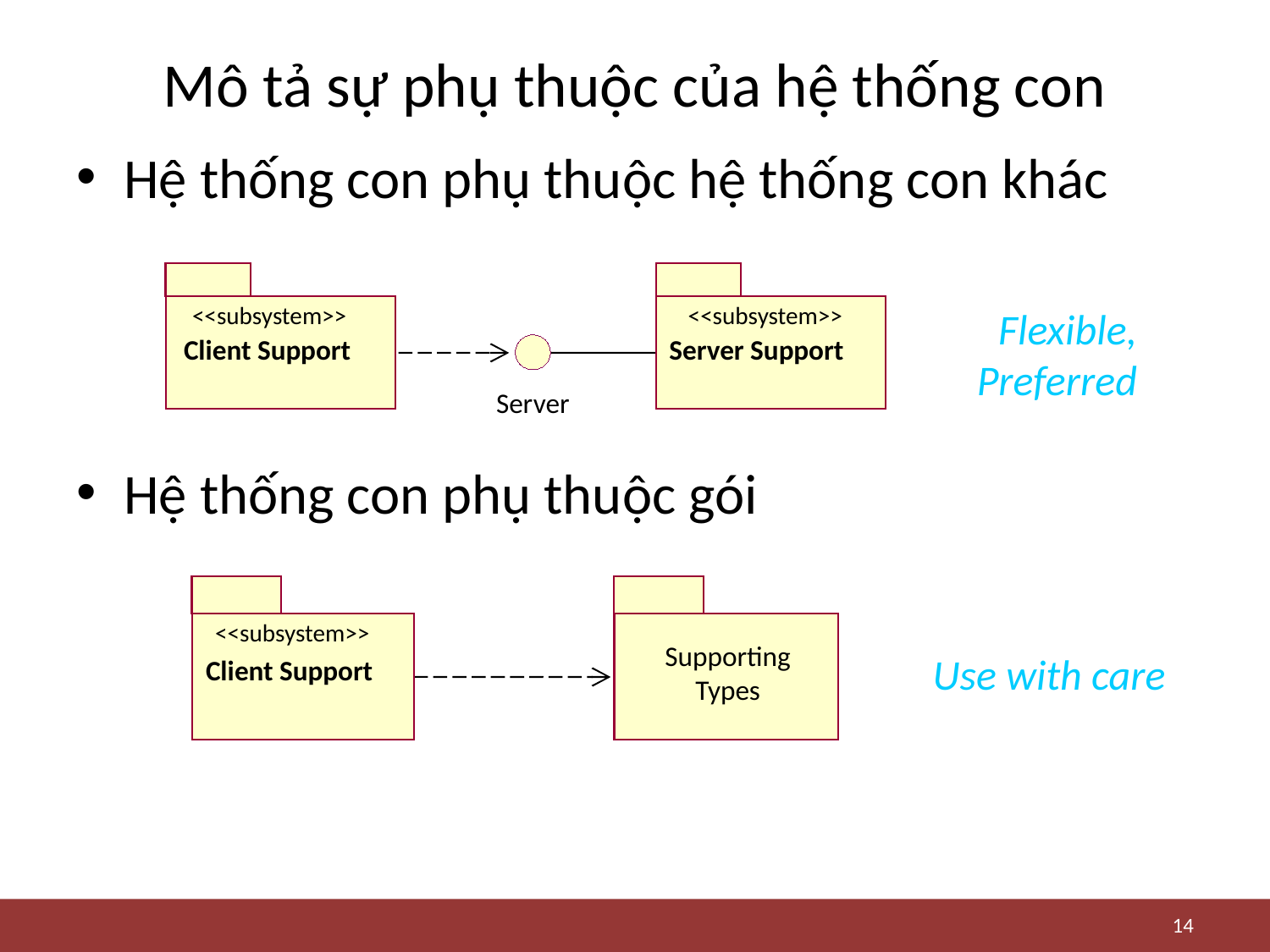

# Mô tả sự phụ thuộc của hệ thống con
Hệ thống con phụ thuộc hệ thống con khác

Hệ thống con phụ thuộc gói

Flexible, Preferred
<<subsystem>>
<<subsystem>>
Client Support
Server Support

Server

<<subsystem>>
Supporting
Types
Use with care
Client Support

14